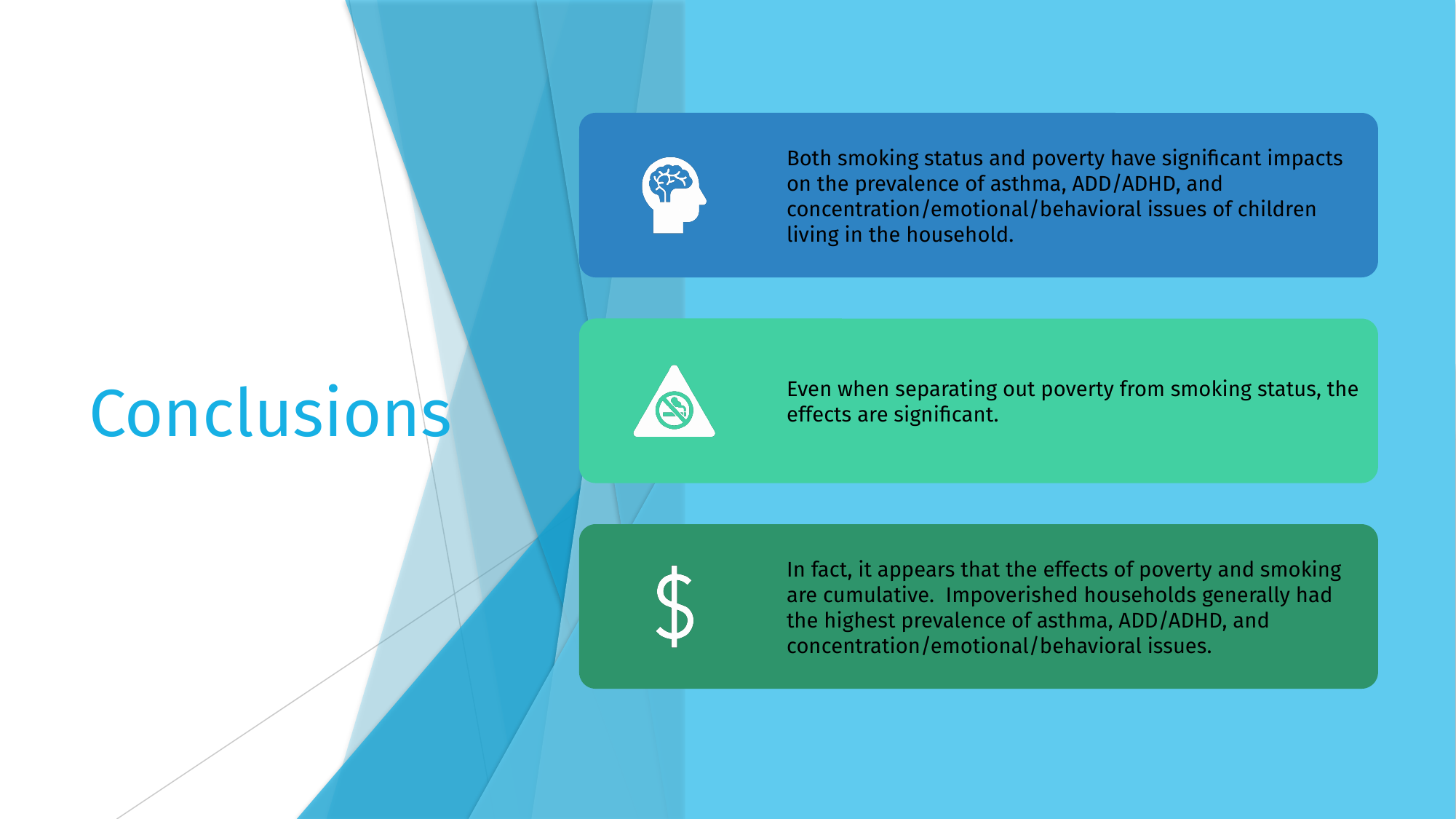

Both smoking status and poverty have significant impacts on the prevalence of asthma, ADD/ADHD, and concentration/emotional/behavioral issues of children living in the household.
Even when separating out poverty from smoking status, the effects are significant.
In fact, it appears that the effects of poverty and smoking are cumulative.  Impoverished households generally had the highest prevalence of asthma, ADD/ADHD, and concentration/emotional/behavioral issues.
# Conclusions